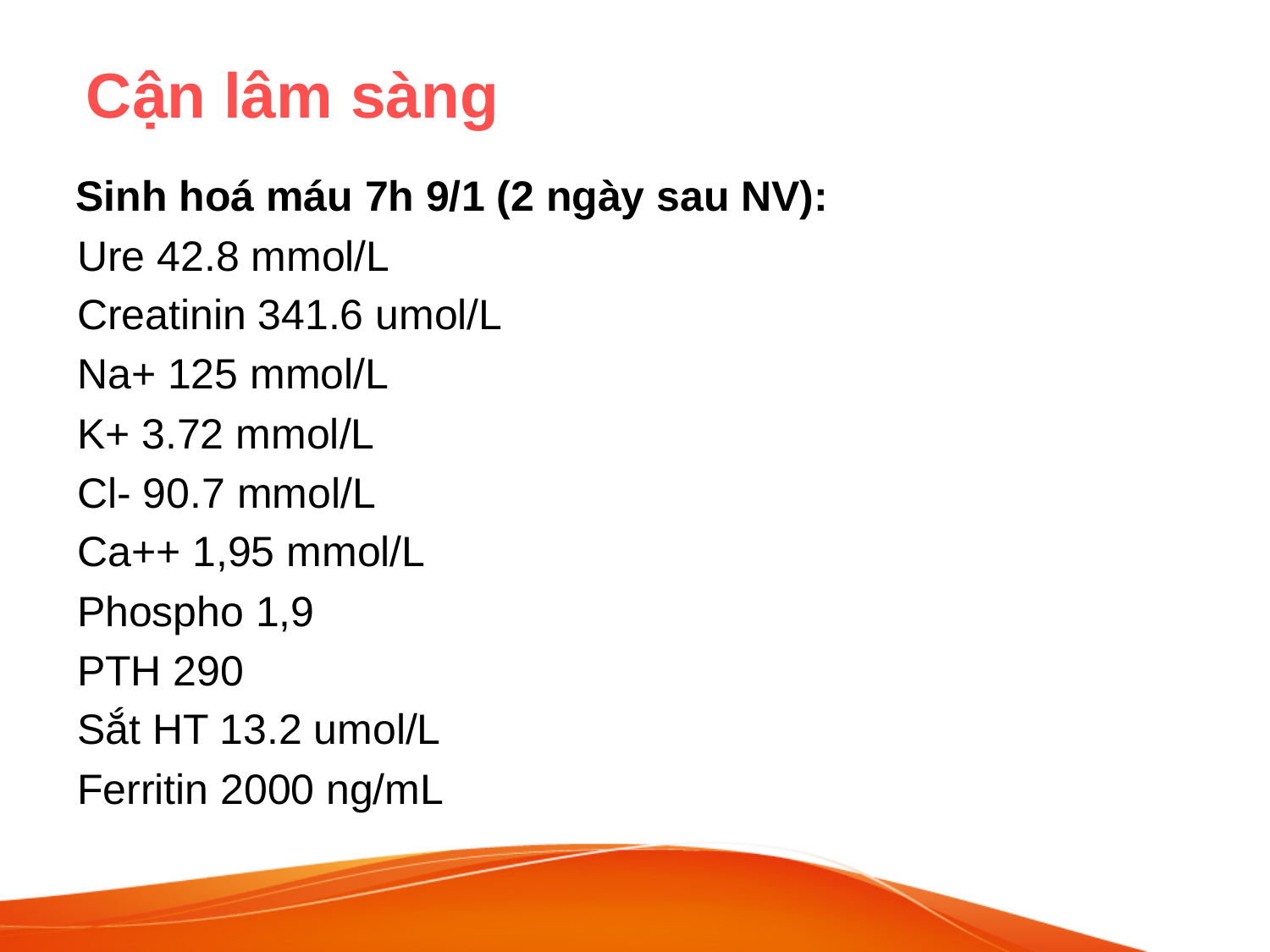

Cận lâm sàng
Sinh hoá máu 7h 9/1 (2 ngày sau NV):
Ure 42.8 mmol/L
Creatinin 341.6 umol/L
Na+ 125 mmol/L
K+ 3.72 mmol/L
Cl- 90.7 mmol/L
Ca++ 1,95 mmol/L
Phospho 1,9
PTH 290
Sắt HT 13.2 umol/L
Ferritin 2000 ng/mL